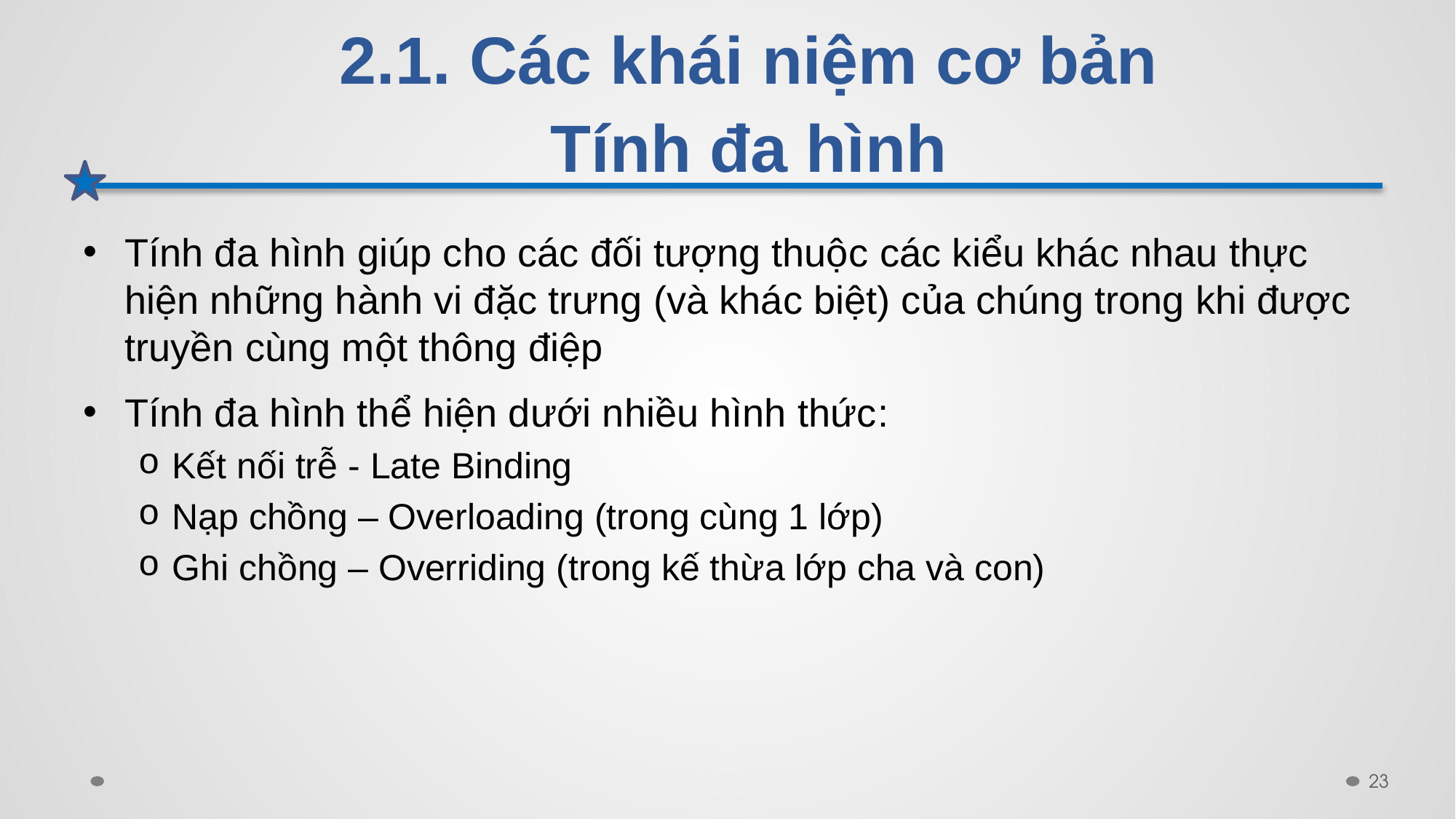

# 2.1. Các khái niệm cơ bản Tính đa hình
Tính đa hình giúp cho các đối tượng thuộc các kiểu khác nhau thực hiện những hành vi đặc trưng (và khác biệt) của chúng trong khi được truyền cùng một thông điệp
Tính đa hình thể hiện dưới nhiều hình thức:
Kết nối trễ - Late Binding
Nạp chồng – Overloading (trong cùng 1 lớp)
Ghi chồng – Overriding (trong kế thừa lớp cha và con)
23